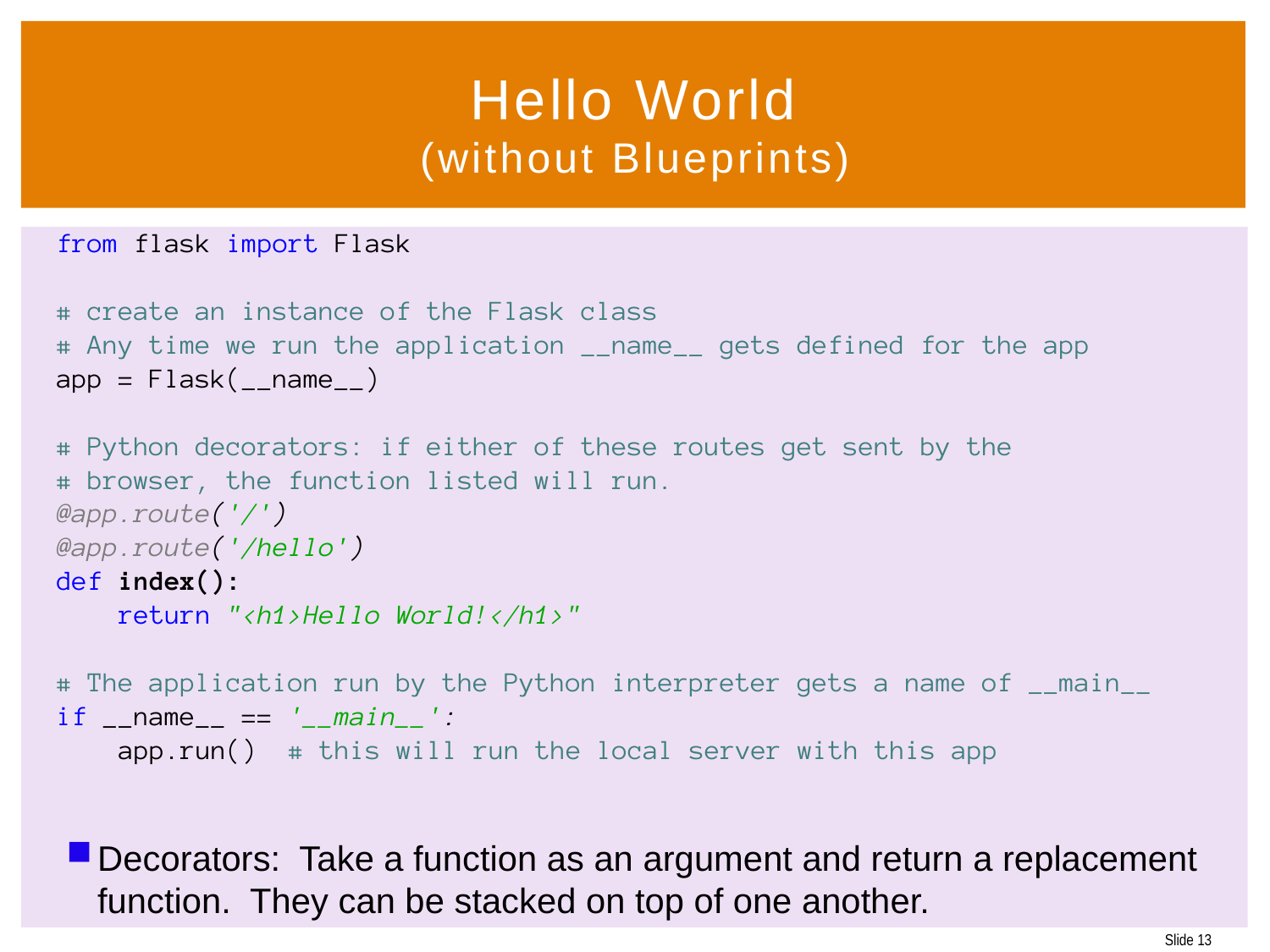

# Hello World (without Blueprints)
from flask import Flask

# create an instance of the Flask class
# Any time we run the application __name__ gets defined for the app
app = Flask(__name__)

# Python decorators: if either of these routes get sent by the
# browser, the function listed will run.
@app.route('/')
@app.route('/hello')
def index():
    return "<h1>Hello World!</h1>"

# The application run by the Python interpreter gets a name of __main__
if __name__ == '__main__':
    app.run()  # this will run the local server with this app
Decorators:  Take a function as an argument and return a replacement function.  They can be stacked on top of one another.